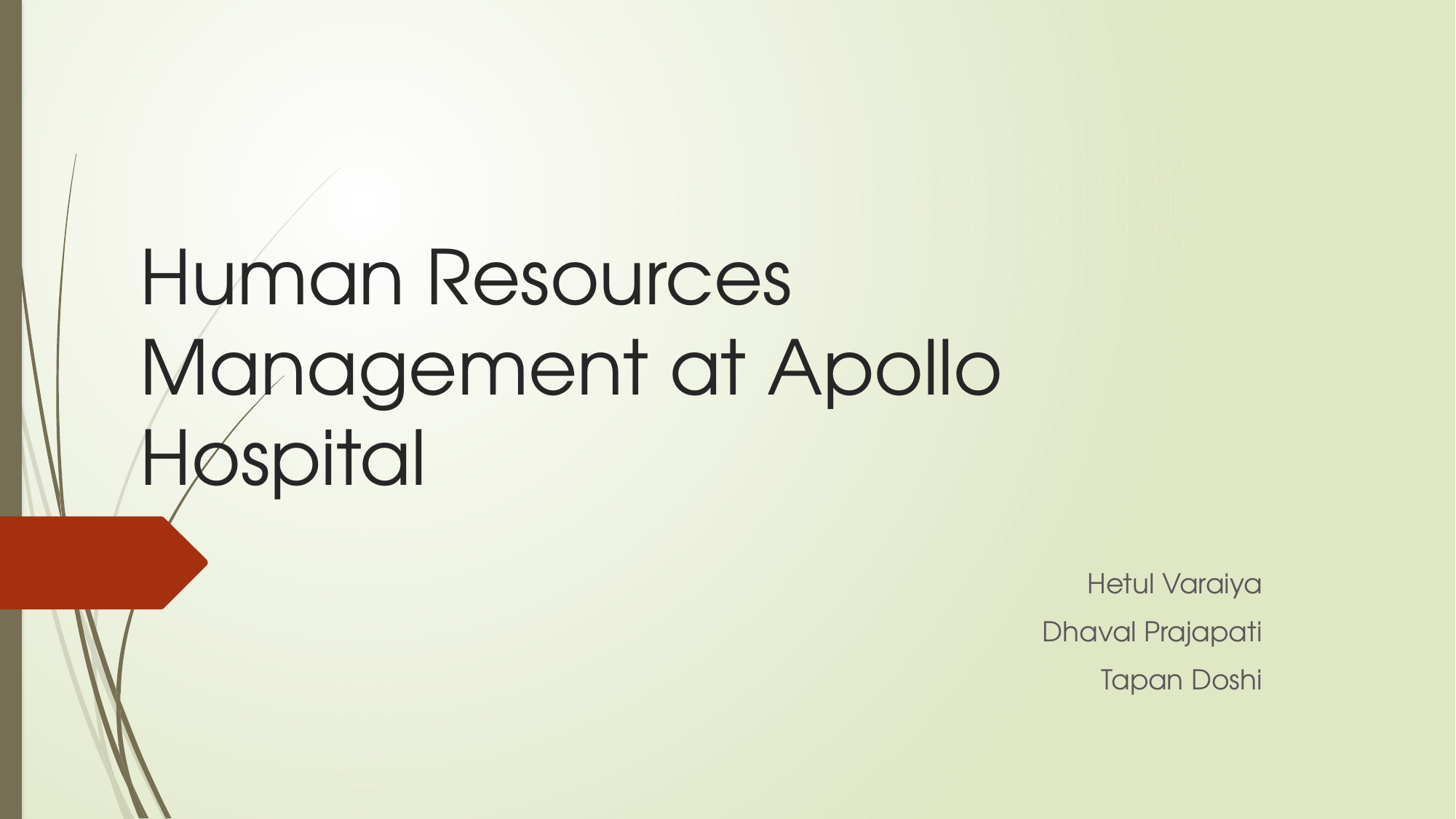

# Human Resources Management at Apollo Hospital
Hetul Varaiya
Dhaval Prajapati
Tapan Doshi